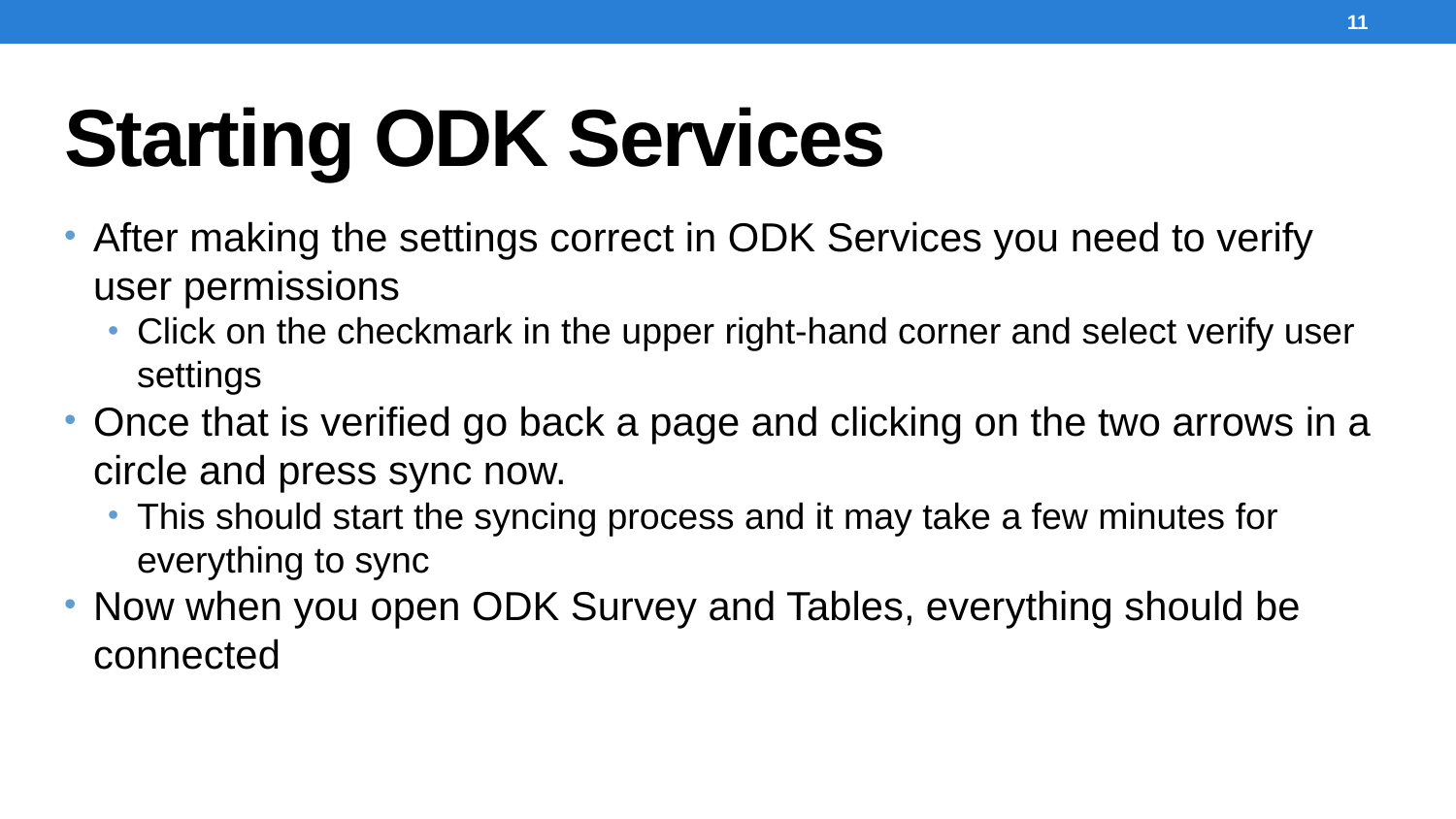

11
# Starting ODK Services
After making the settings correct in ODK Services you need to verify user permissions
Click on the checkmark in the upper right-hand corner and select verify user settings
Once that is verified go back a page and clicking on the two arrows in a circle and press sync now.
This should start the syncing process and it may take a few minutes for everything to sync
Now when you open ODK Survey and Tables, everything should be connected